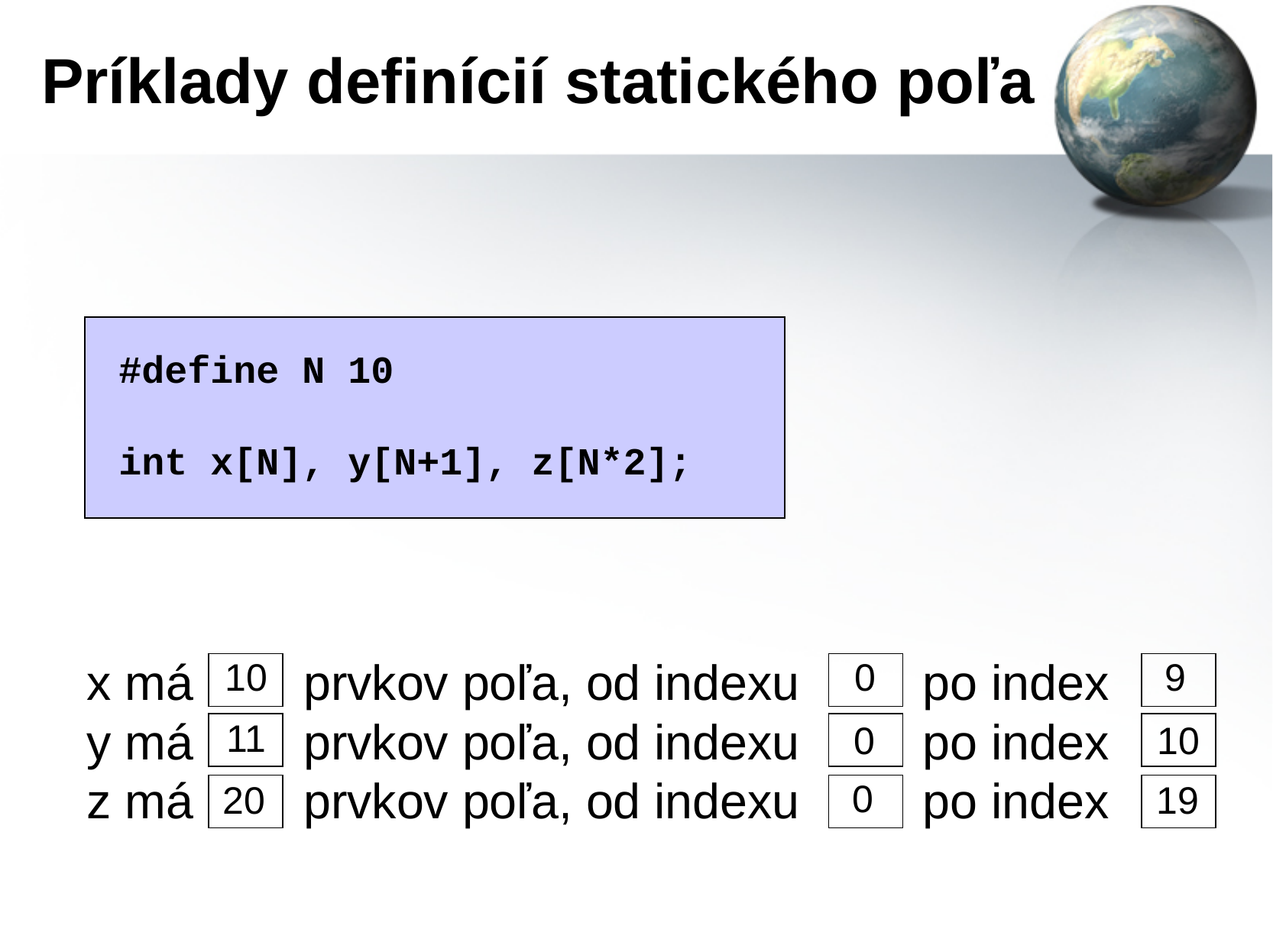

# Príklady definícií statického poľa

#define N 10

int x[N], y[N+1], z[N*2];
x má        prvkov poľa, od indexu         po index
y má        prvkov poľa, od indexu         po index
z má        prvkov poľa, od indexu         po index
10
0
9

11
0
10

0
20
19